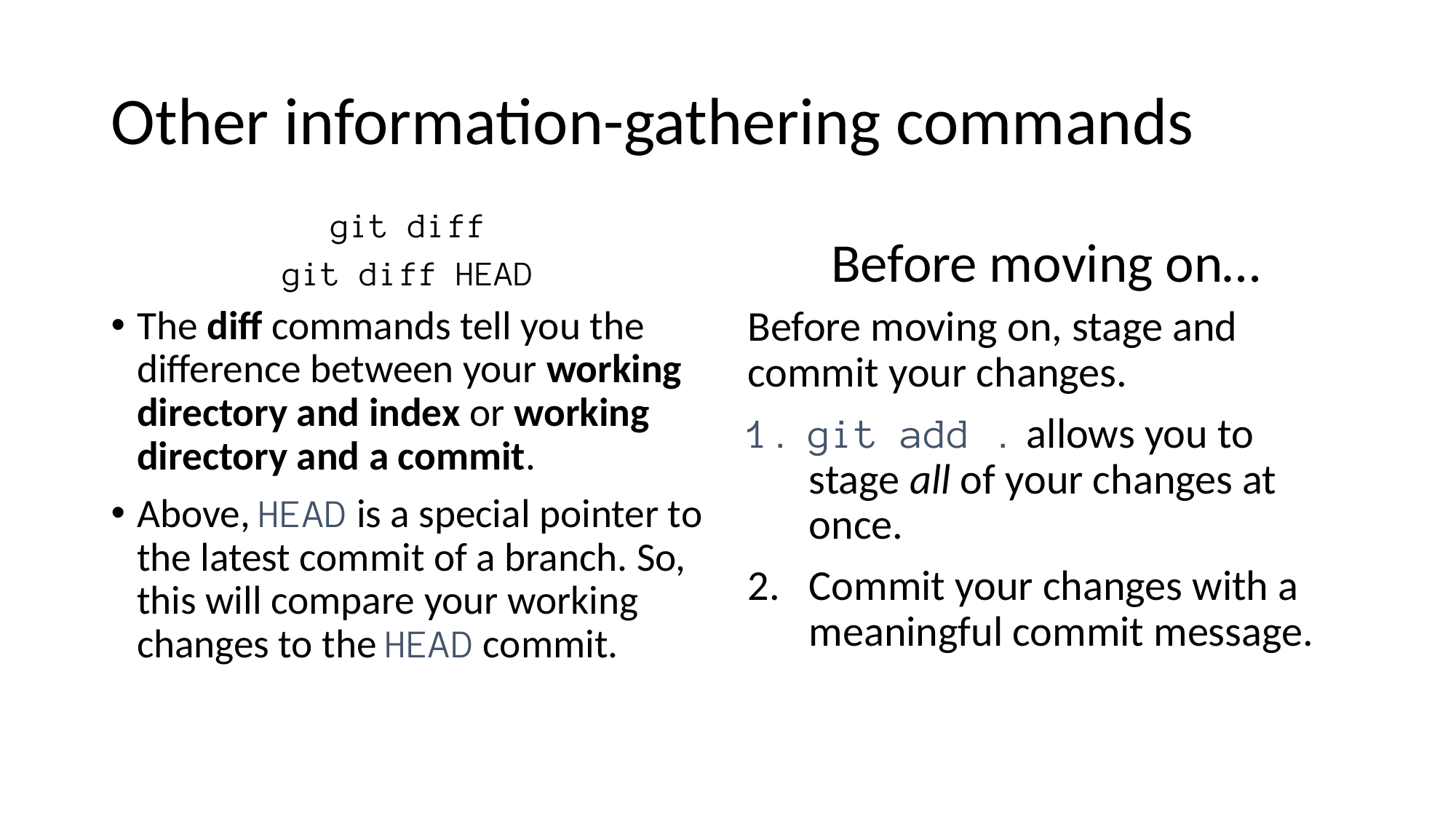

# Other information-gathering commands
git diff
git diff HEAD
Before moving on…
The diff commands tell you the difference between your working directory and index or working directory and a commit.
Above, HEAD is a special pointer to the latest commit of a branch. So, this will compare your working changes to the HEAD commit.
Before moving on, stage and commit your changes.
git add . allows you to stage all of your changes at once.
Commit your changes with a meaningful commit message.